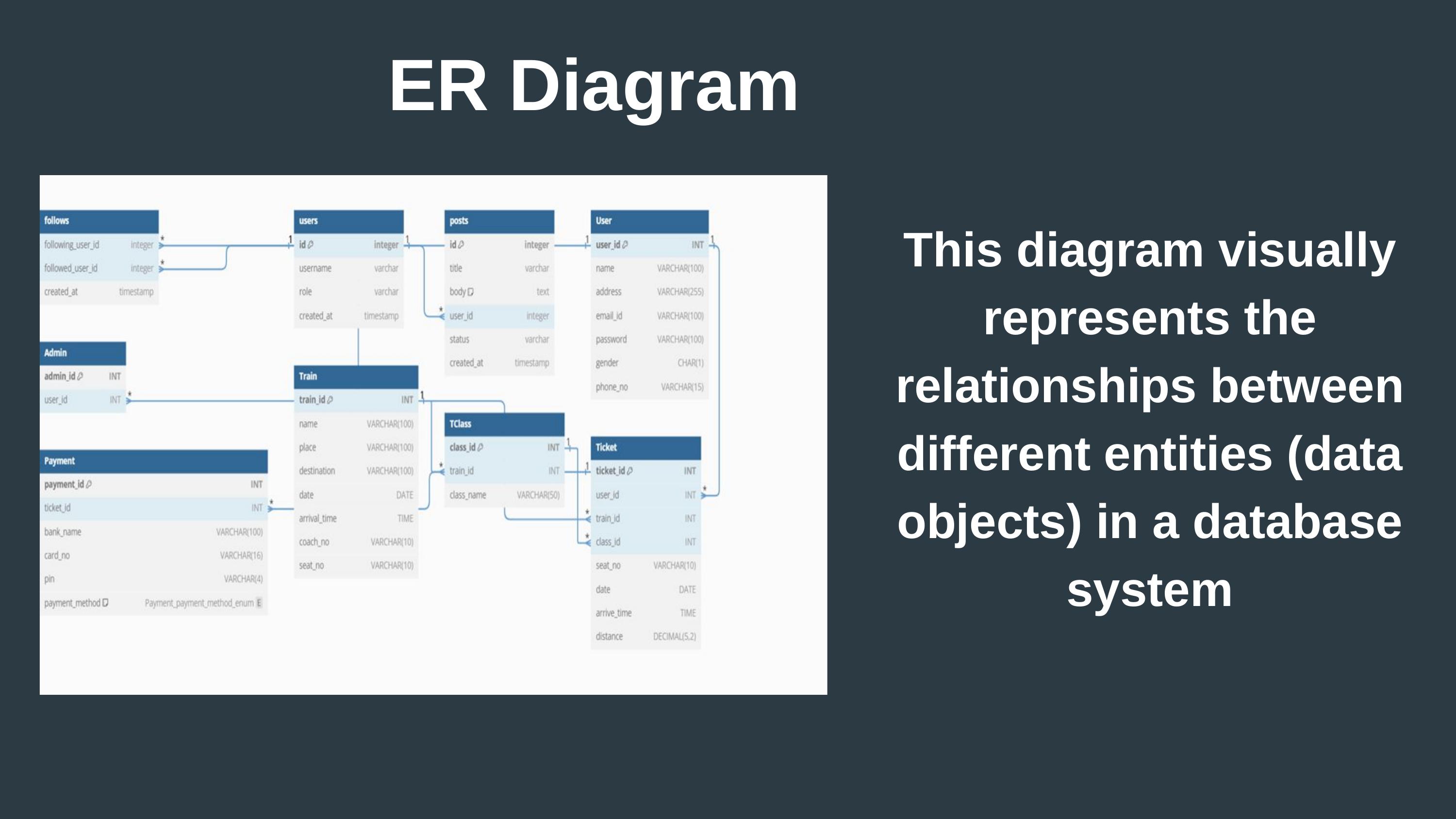

ER Diagram

This diagram visually represents the relationships between different entities (data objects) in a database system